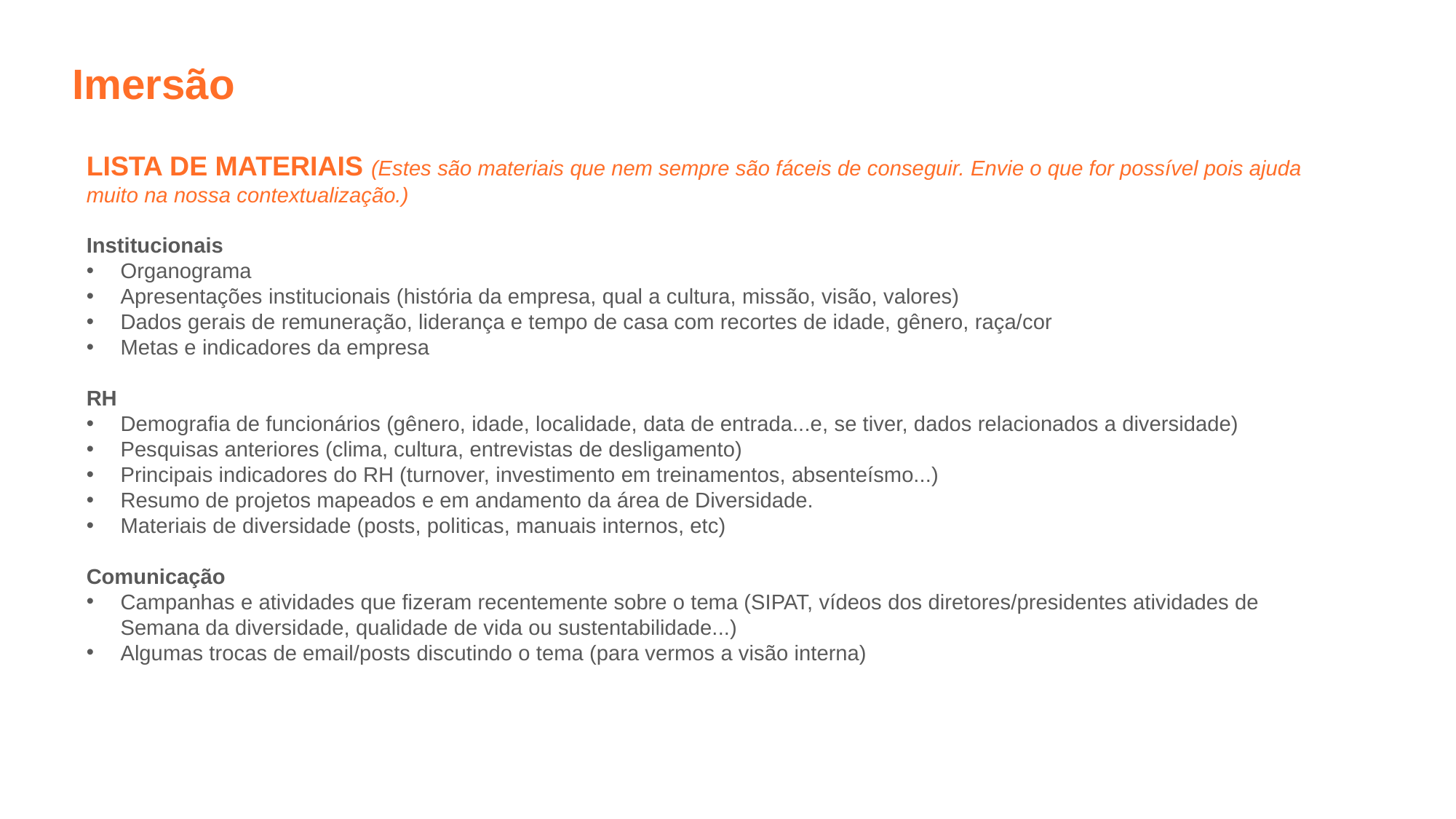

Imersão
LISTA DE MATERIAIS (Estes são materiais que nem sempre são fáceis de conseguir. Envie o que for possível pois ajuda muito na nossa contextualização.)

Institucionais
Organograma
Apresentações institucionais (história da empresa, qual a cultura, missão, visão, valores)
Dados gerais de remuneração, liderança e tempo de casa com recortes de idade, gênero, raça/cor
Metas e indicadores da empresa

RH
Demografia de funcionários (gênero, idade, localidade, data de entrada...e, se tiver, dados relacionados a diversidade)
Pesquisas anteriores (clima, cultura, entrevistas de desligamento)
Principais indicadores do RH (turnover, investimento em treinamentos, absenteísmo...)
Resumo de projetos mapeados e em andamento da área de Diversidade.
Materiais de diversidade (posts, politicas, manuais internos, etc)

Comunicação
Campanhas e atividades que fizeram recentemente sobre o tema (SIPAT, vídeos dos diretores/presidentes atividades de Semana da diversidade, qualidade de vida ou sustentabilidade...)
Algumas trocas de email/posts discutindo o tema (para vermos a visão interna)
#